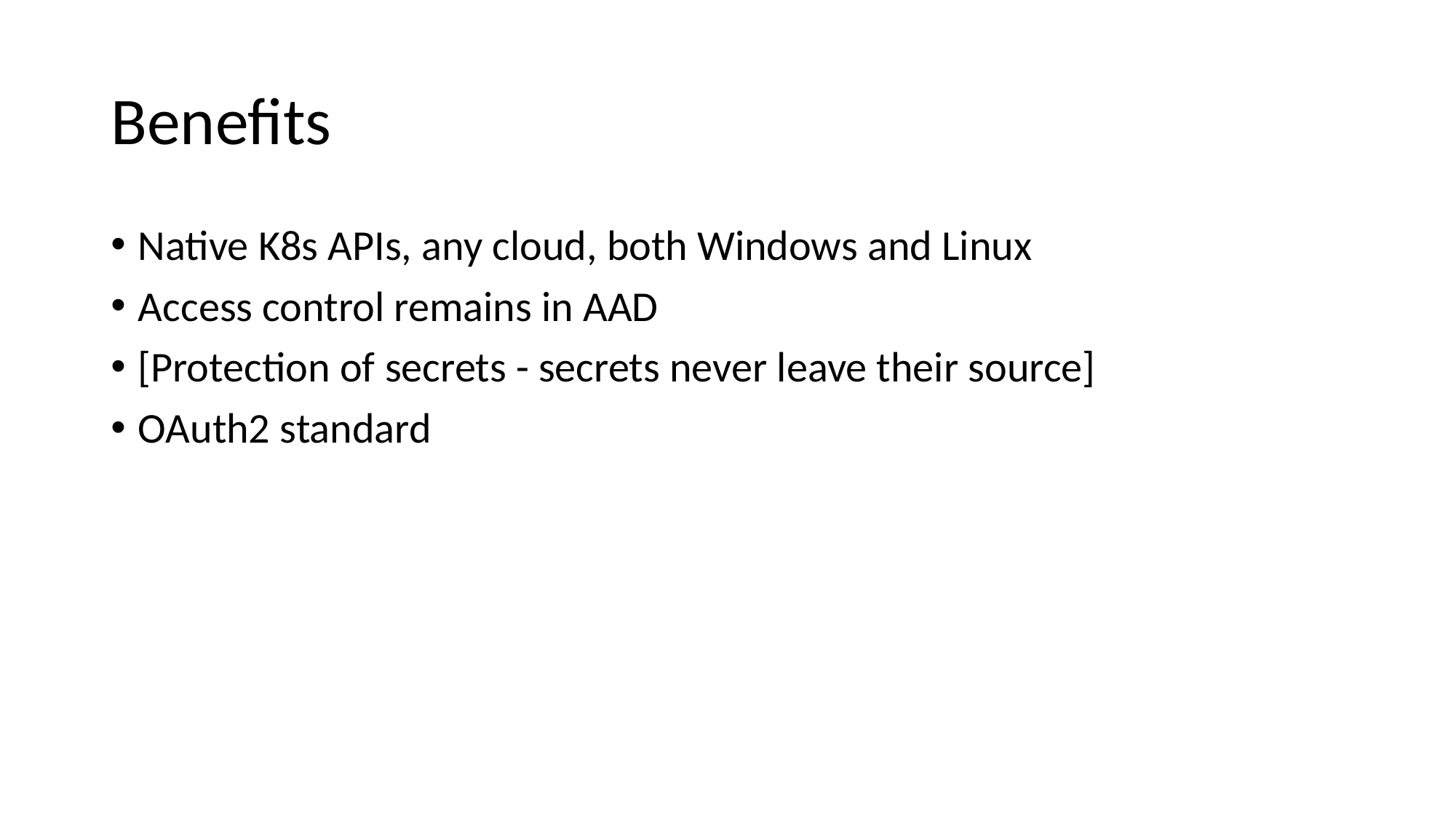

# Benefits
Native K8s APIs, any cloud, both Windows and Linux
Access control remains in AAD
[Protection of secrets - secrets never leave their source]
OAuth2 standard